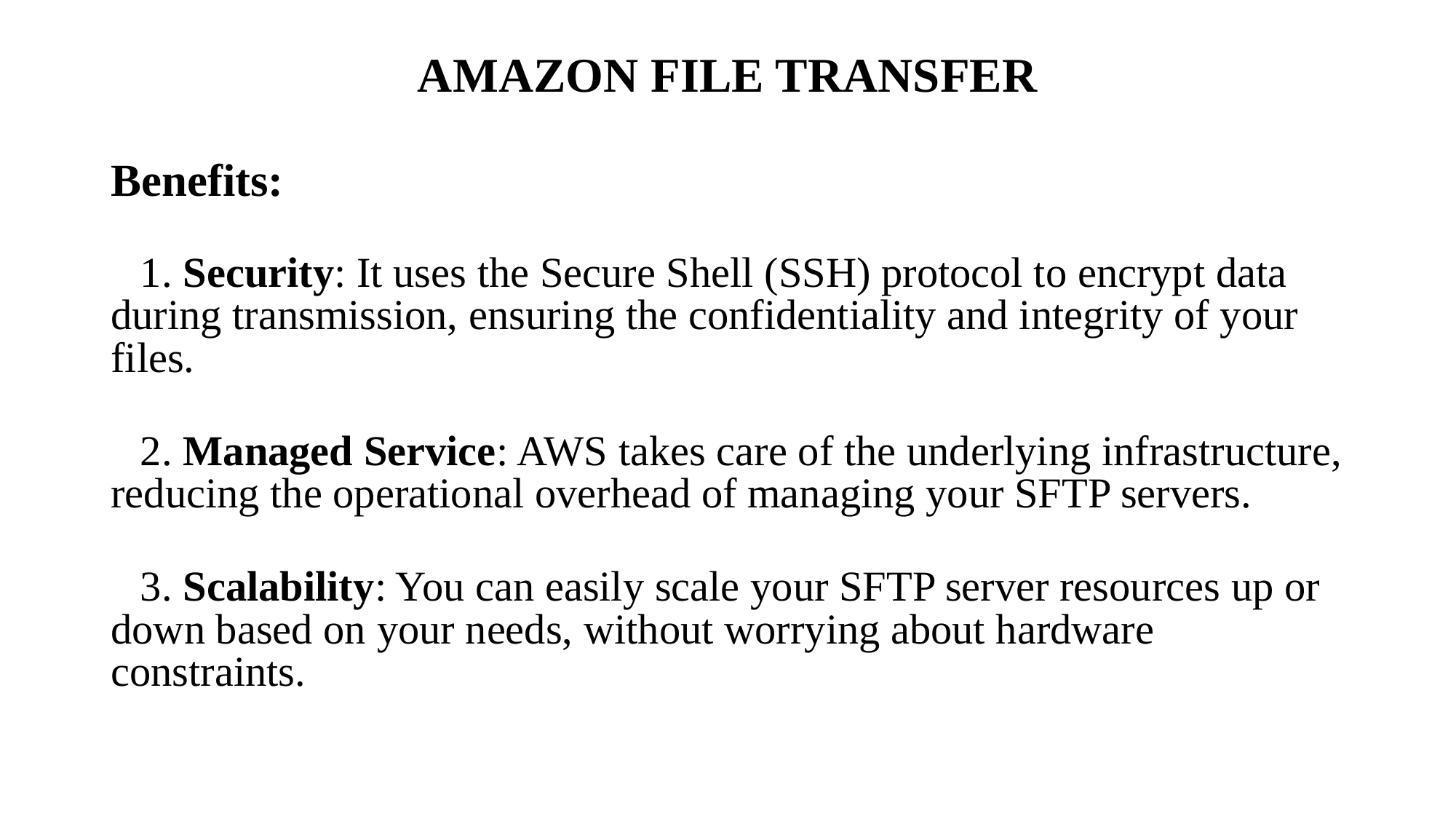

# AMAZON FILE TRANSFER

Benefits:

	1. Security: It uses the Secure Shell (SSH) protocol to encrypt data during transmission, ensuring the confidentiality and integrity of your files.

	2. Managed Service: AWS takes care of the underlying infrastructure, reducing the operational overhead of managing your SFTP servers.

	3. Scalability: You can easily scale your SFTP server resources up or down based on your needs, without worrying about hardware constraints.